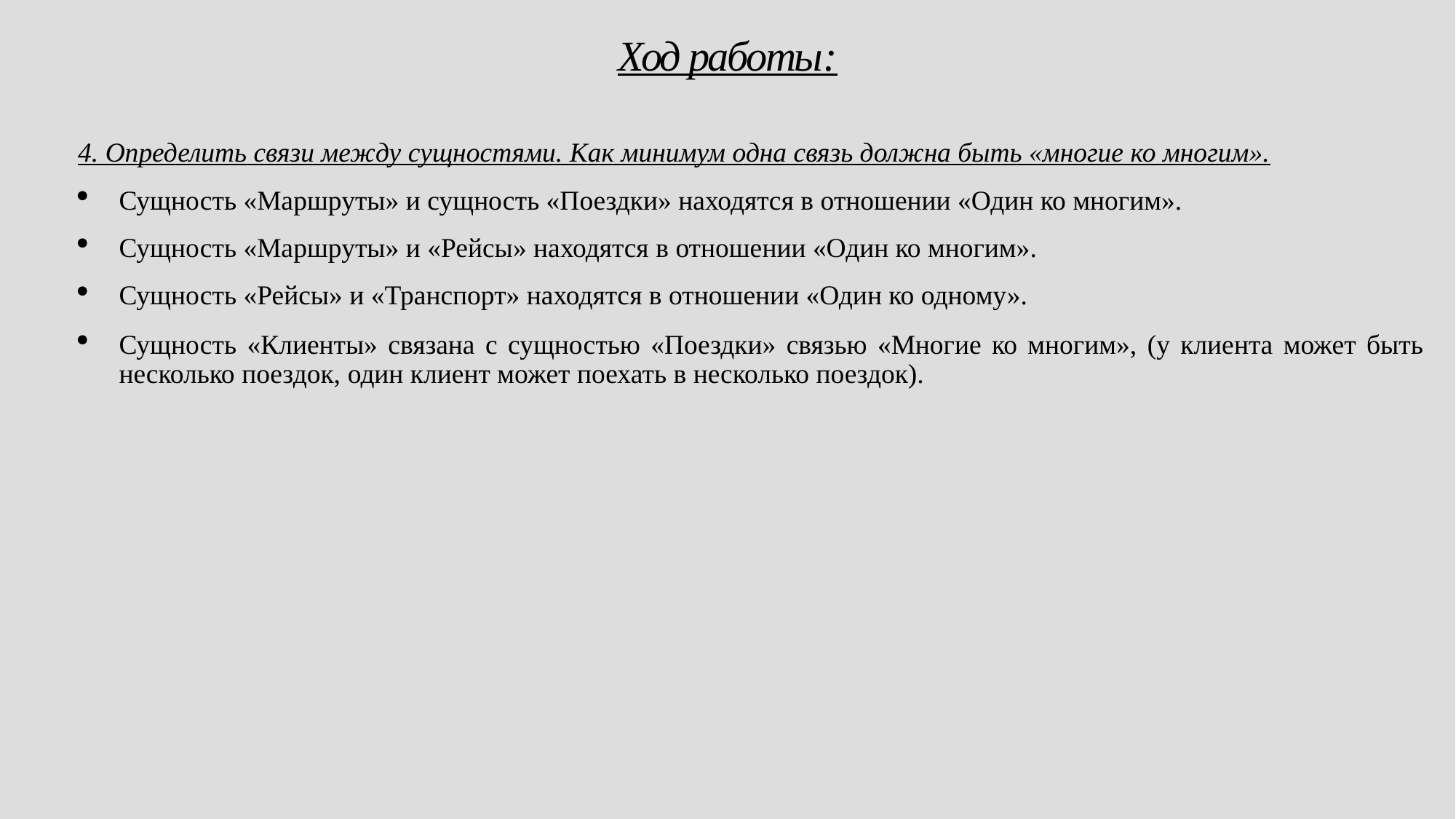

# Ход работы:
4. Определить связи между сущностями. Как минимум одна связь должна быть «многие ко многим».
Сущность «Маршруты» и сущность «Поездки» находятся в отношении «Один ко многим».
Сущность «Маршруты» и «Рейсы» находятся в отношении «Один ко многим».
Сущность «Рейсы» и «Транспорт» находятся в отношении «Один ко одному».
Сущность «Клиенты» связана с сущностью «Поездки» связью «Многие ко многим», (у клиента может быть несколько поездок, один клиент может поехать в несколько поездок).